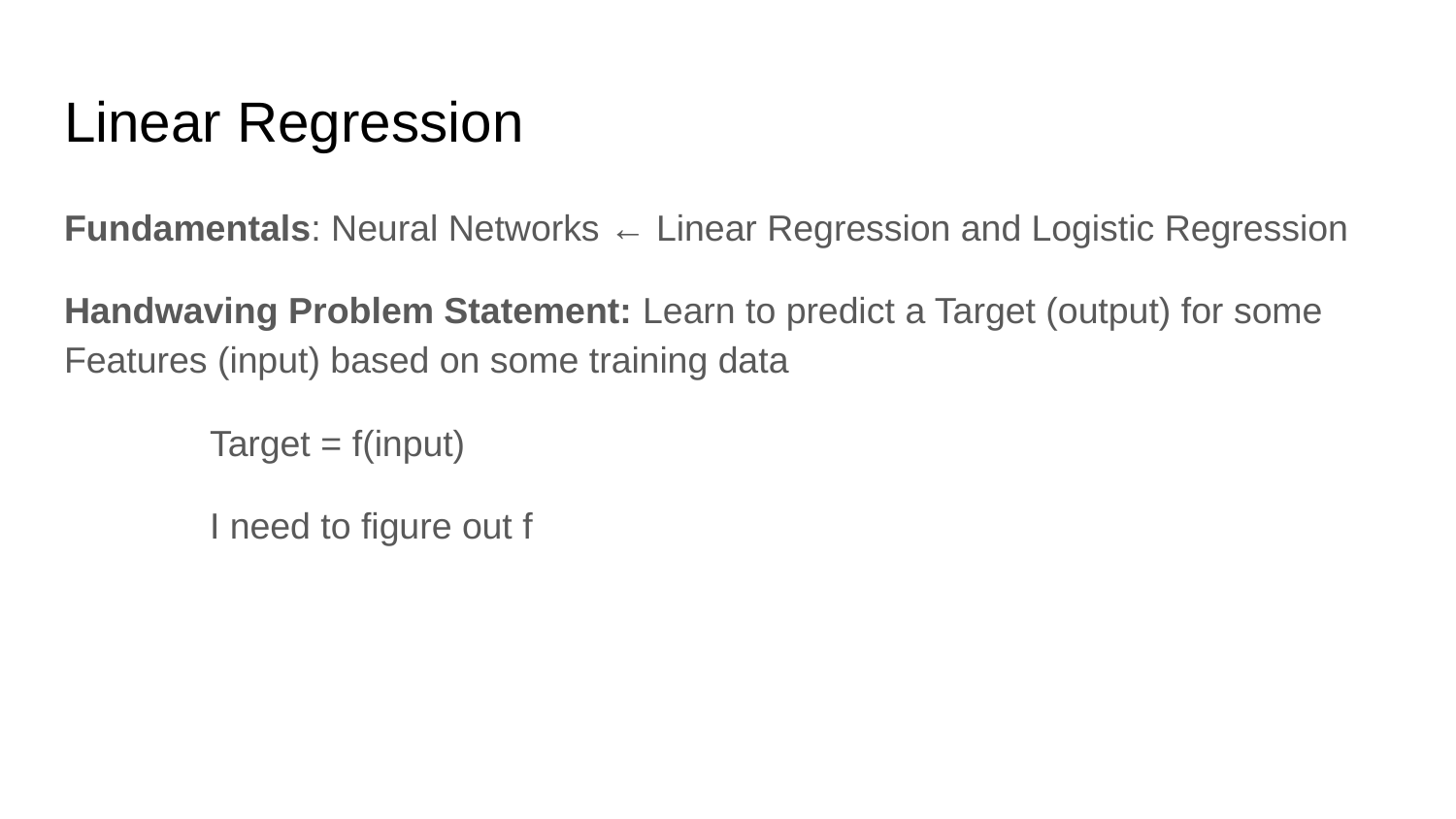

# Linear Regression
Fundamentals: Neural Networks ← Linear Regression and Logistic Regression
Handwaving Problem Statement: Learn to predict a Target (output) for some Features (input) based on some training data
	Target = f(input)
	I need to figure out f